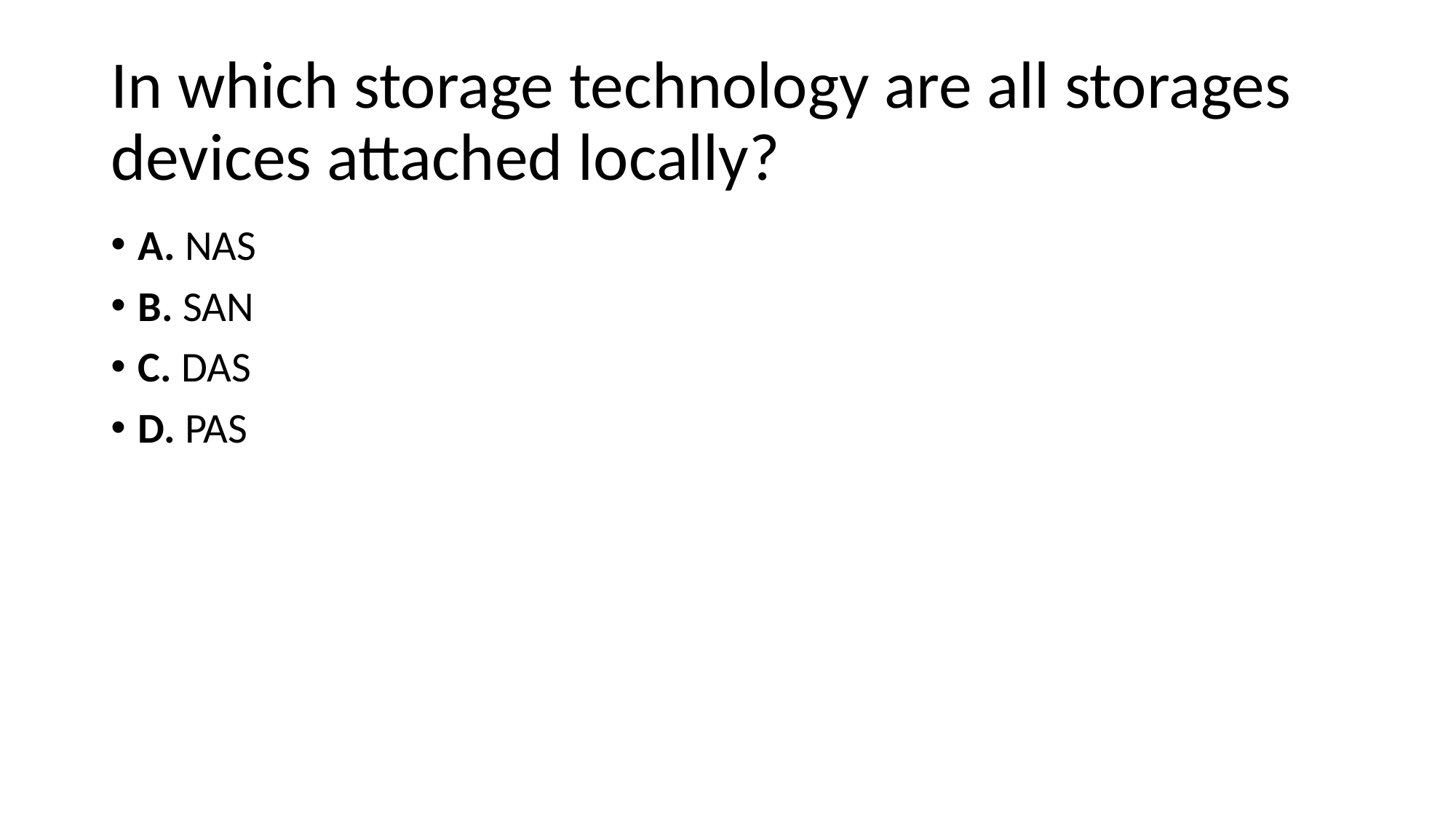

# In which storage technology are all storages devices attached locally?
A. NAS
B. SAN
C. DAS
D. PAS